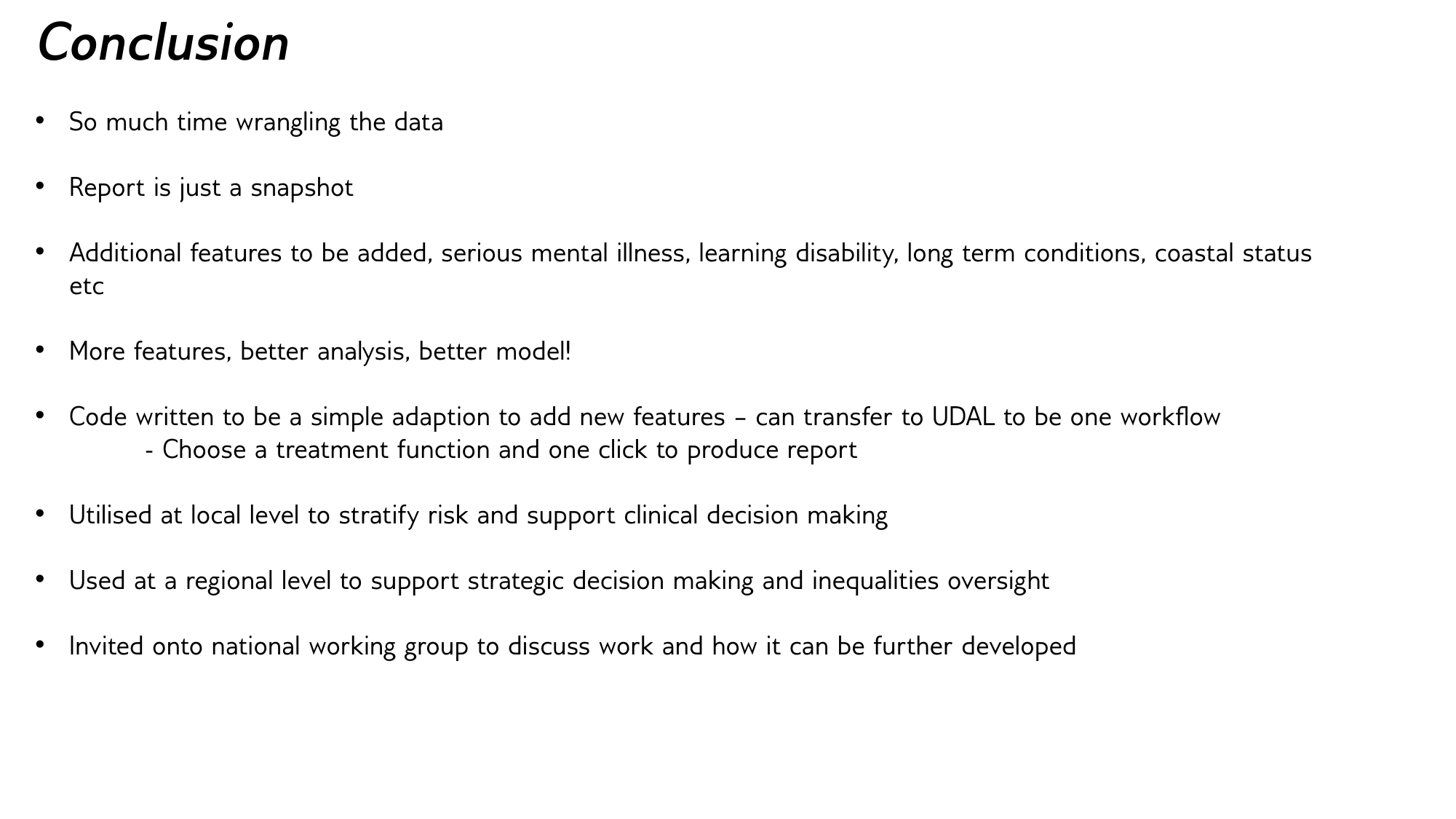

Conclusion

So much time wrangling the data

Report is just a snapshot

Additional features to be added, serious mental illness, learning disability, long term conditions, coastal status etc

More features, better analysis, better model!

Code written to be a simple adaption to add new features – can transfer to UDAL to be one workflow
	- Choose a treatment function and one click to produce report

Utilised at local level to stratify risk and support clinical decision making

Used at a regional level to support strategic decision making and inequalities oversight

Invited onto national working group to discuss work and how it can be further developed